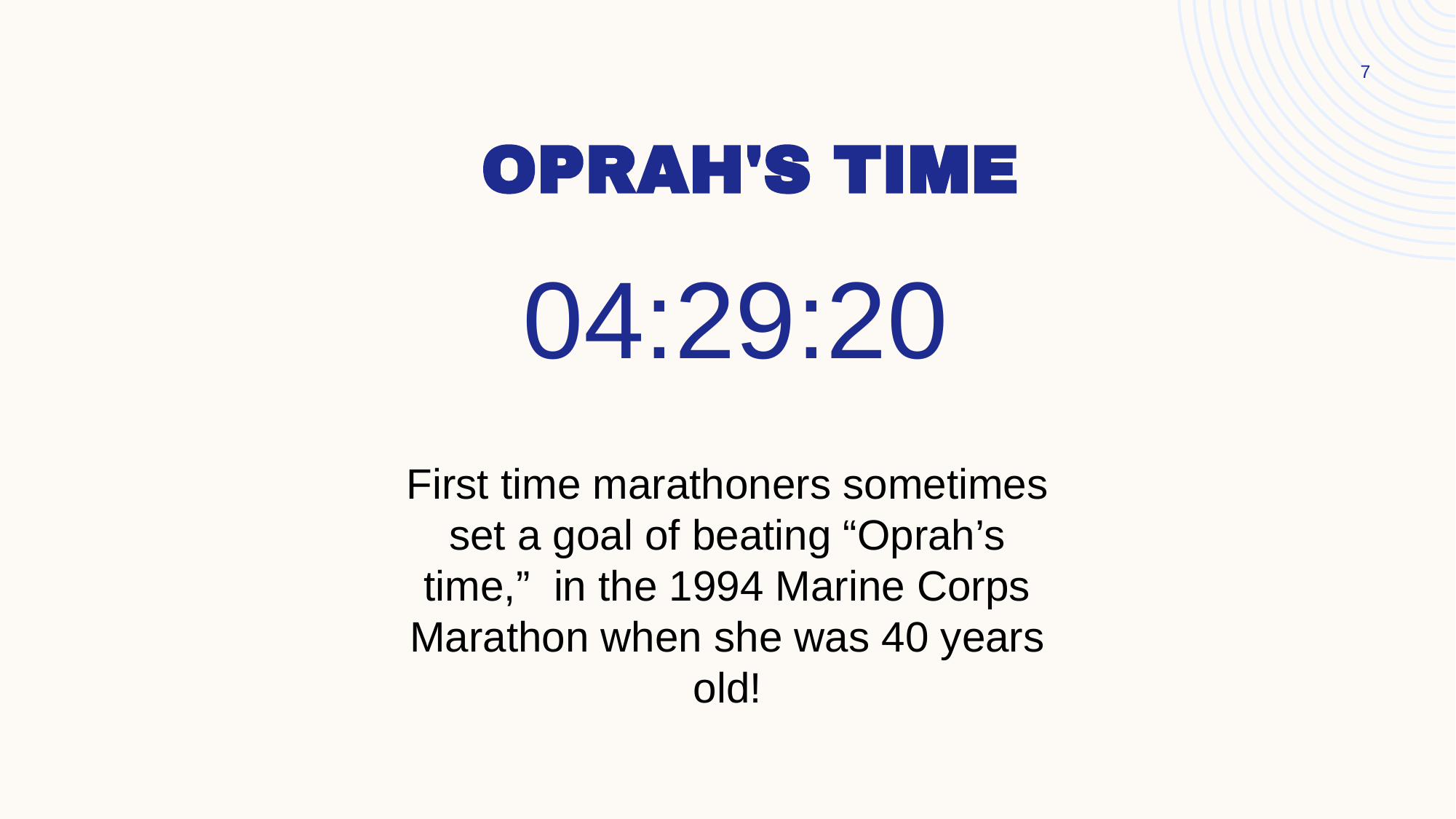

7
# Oprah's time
04:29:20

First time marathoners sometimes set a goal of beating “Oprah’s time,”  in the 1994 Marine Corps Marathon when she was 40 years old!